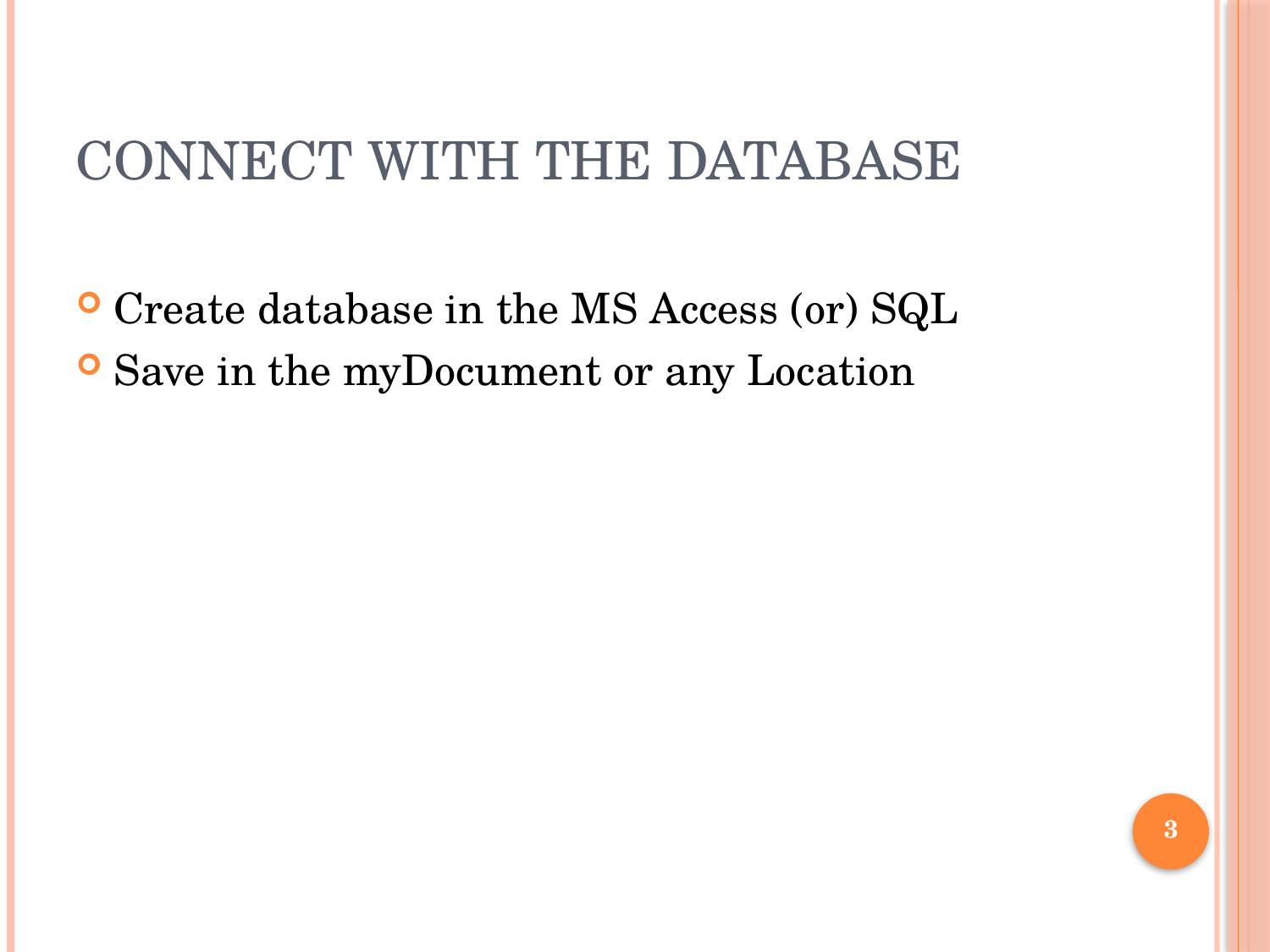

# Connect With the Database
Create database in the MS Access (or) SQL
Save in the myDocument or any Location
3